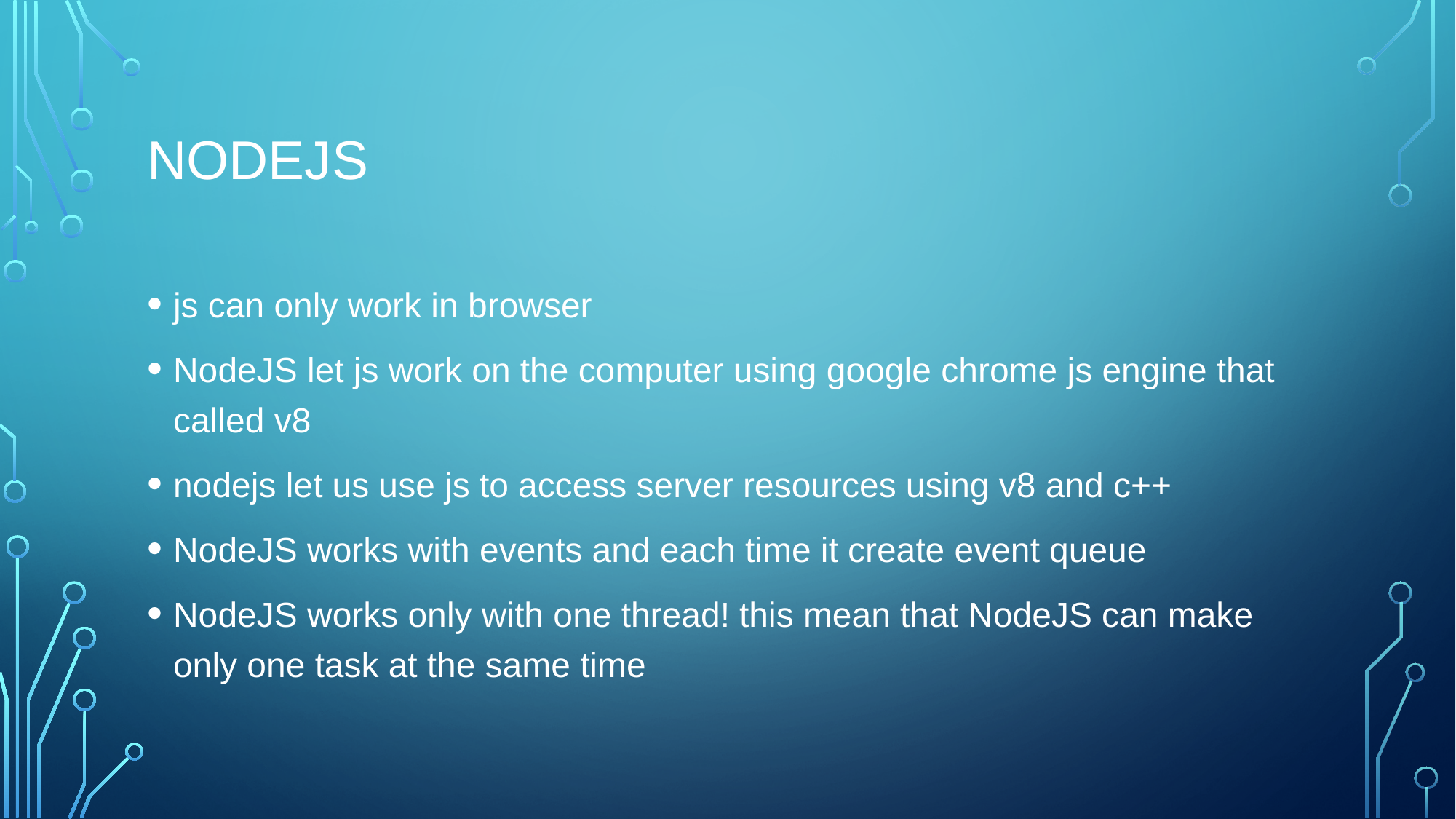

# NodeJS
js can only work in browser
NodeJS let js work on the computer using google chrome js engine that called v8
nodejs let us use js to access server resources using v8 and c++
NodeJS works with events and each time it create event queue
NodeJS works only with one thread! this mean that NodeJS can make only one task at the same time